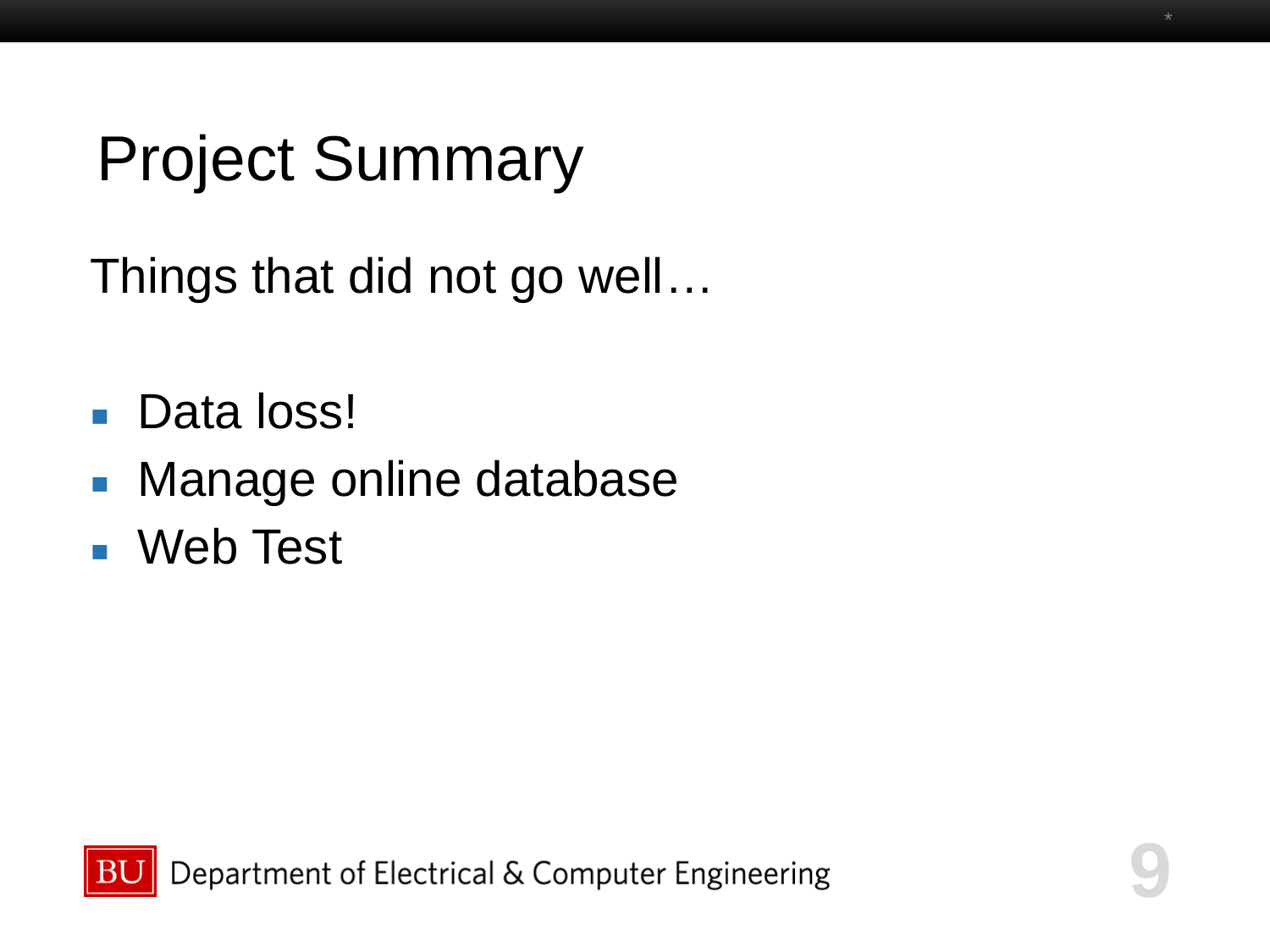

*
# Project Summary
Things that did not go well…

Data loss!
Manage online database
Web Test

9